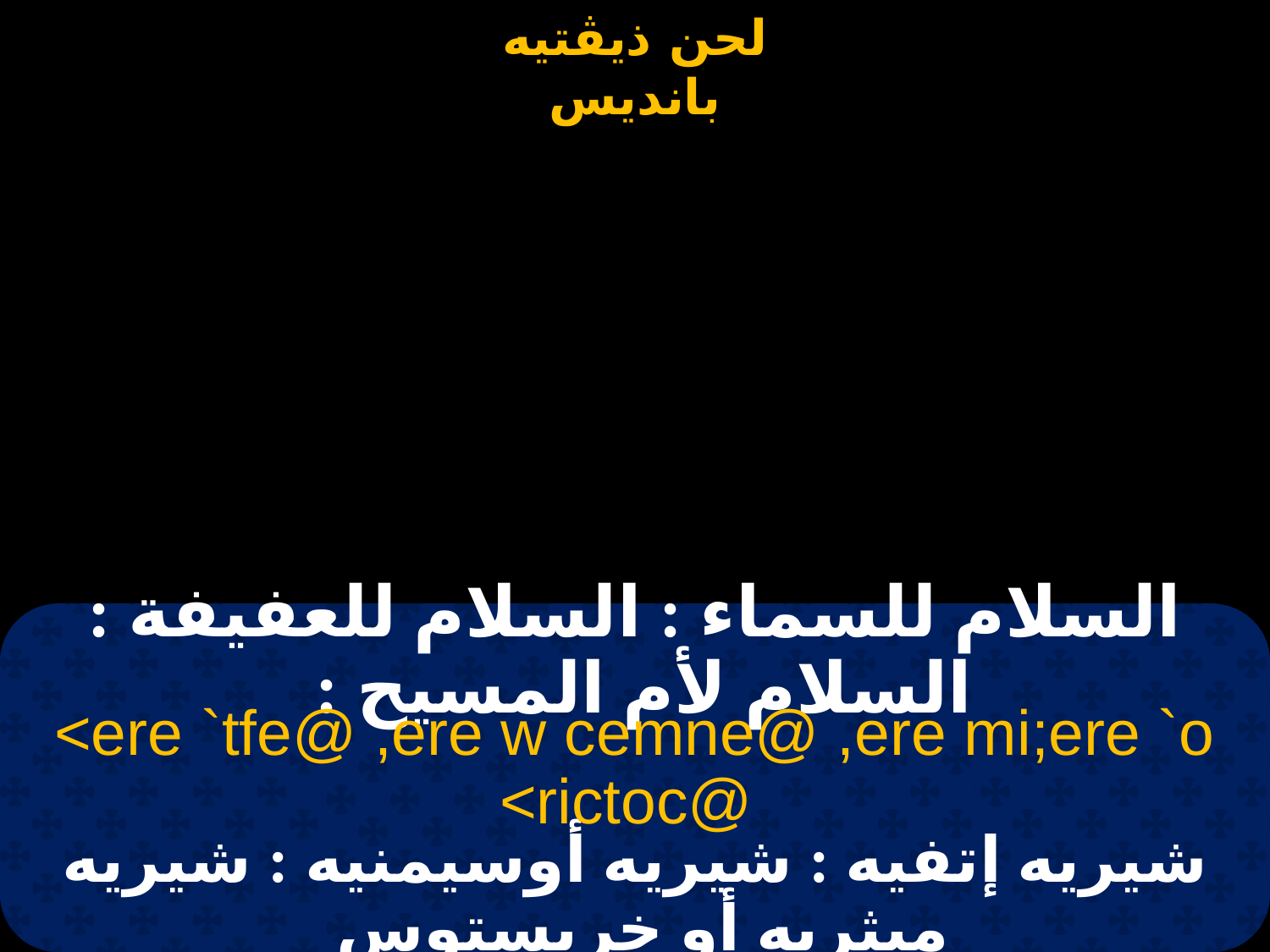

# السلام للسماء : السلام للعفيفة : السلام لأم المسيح :
<ere `tfe@ ,ere w cemne@ ,ere mi;ere `o <rictoc@
شيريه إتفيه : شيريه أوسيمنيه : شيريه ميثريه أو خريستوس